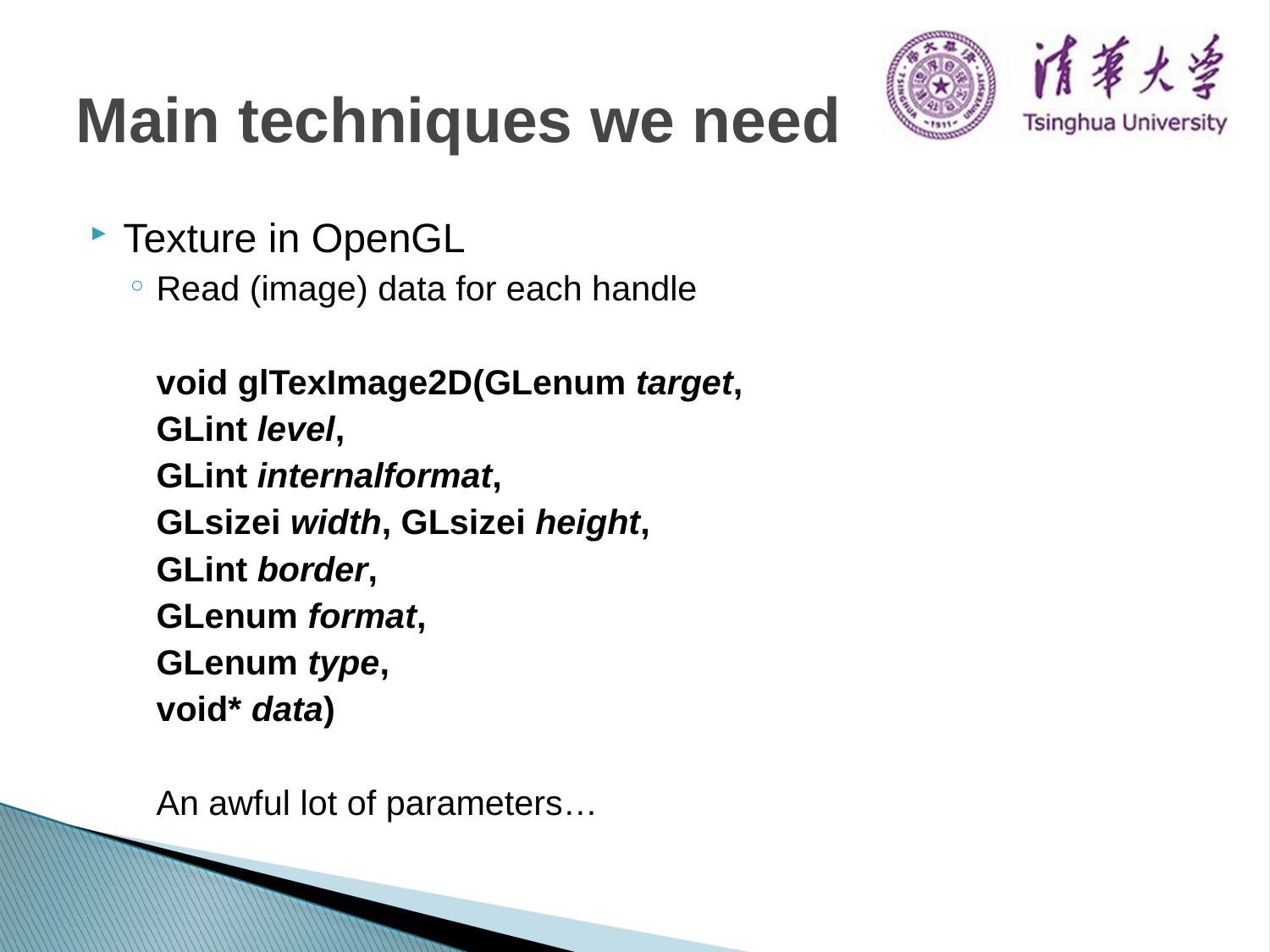

# Main techniques we need
Texture in OpenGL
Read (image) data for each handle

	void glTexImage2D(GLenum target,
					GLint level,
					GLint internalformat,
					GLsizei width, GLsizei height,
					GLint border,
					GLenum format,
					GLenum type,
					void* data)

	An awful lot of parameters…